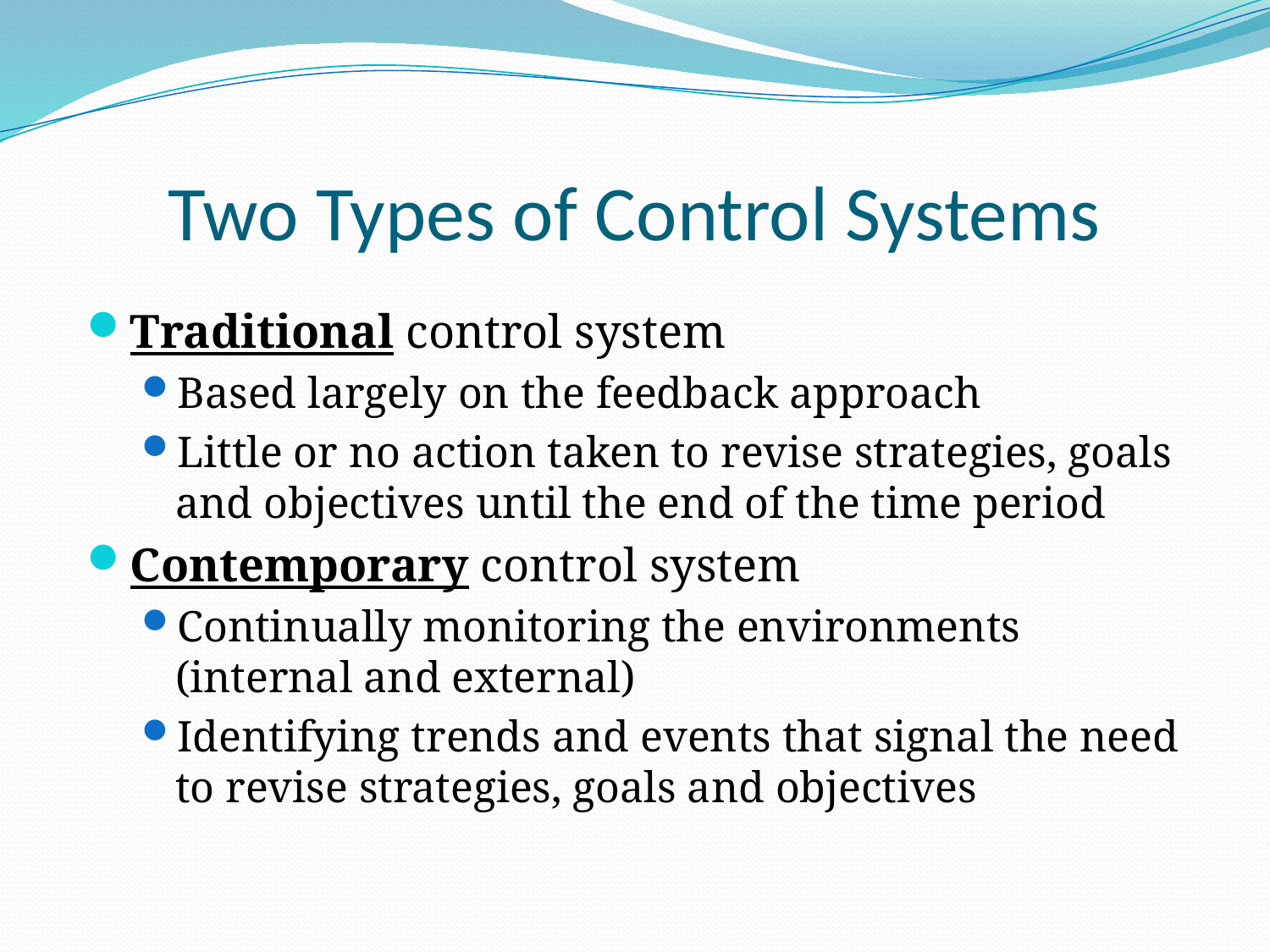

# Two Types of Control Systems
Traditional control system
Based largely on the feedback approach
Little or no action taken to revise strategies, goals and objectives until the end of the time period
Contemporary control system
Continually monitoring the environments (internal and external)
Identifying trends and events that signal the need to revise strategies, goals and objectives